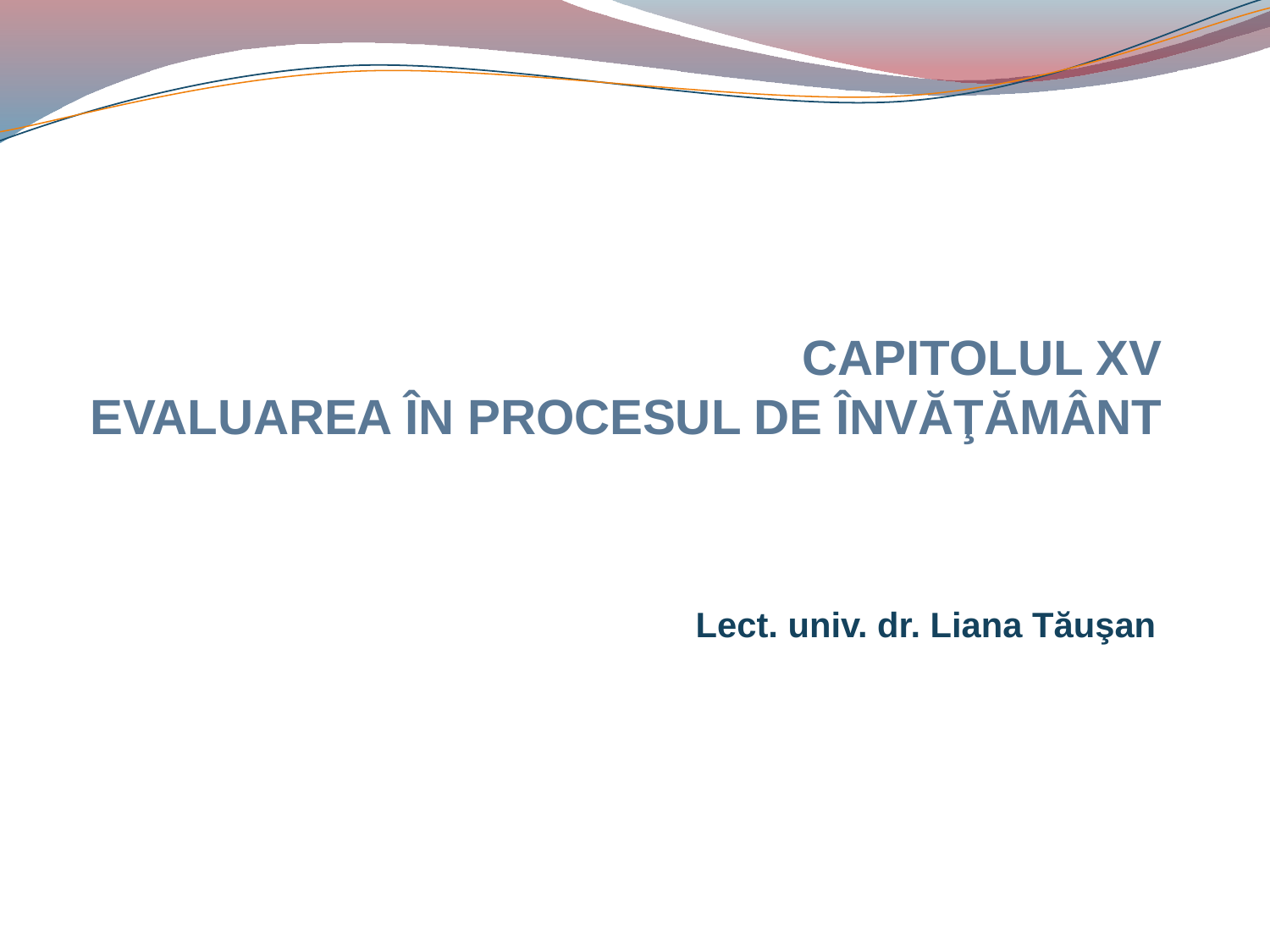

# CAPITOLUL XV EVALUAREA ÎN PROCESUL DE ÎNVĂŢĂMÂNT

Lect. univ. dr. Liana Tăuşan